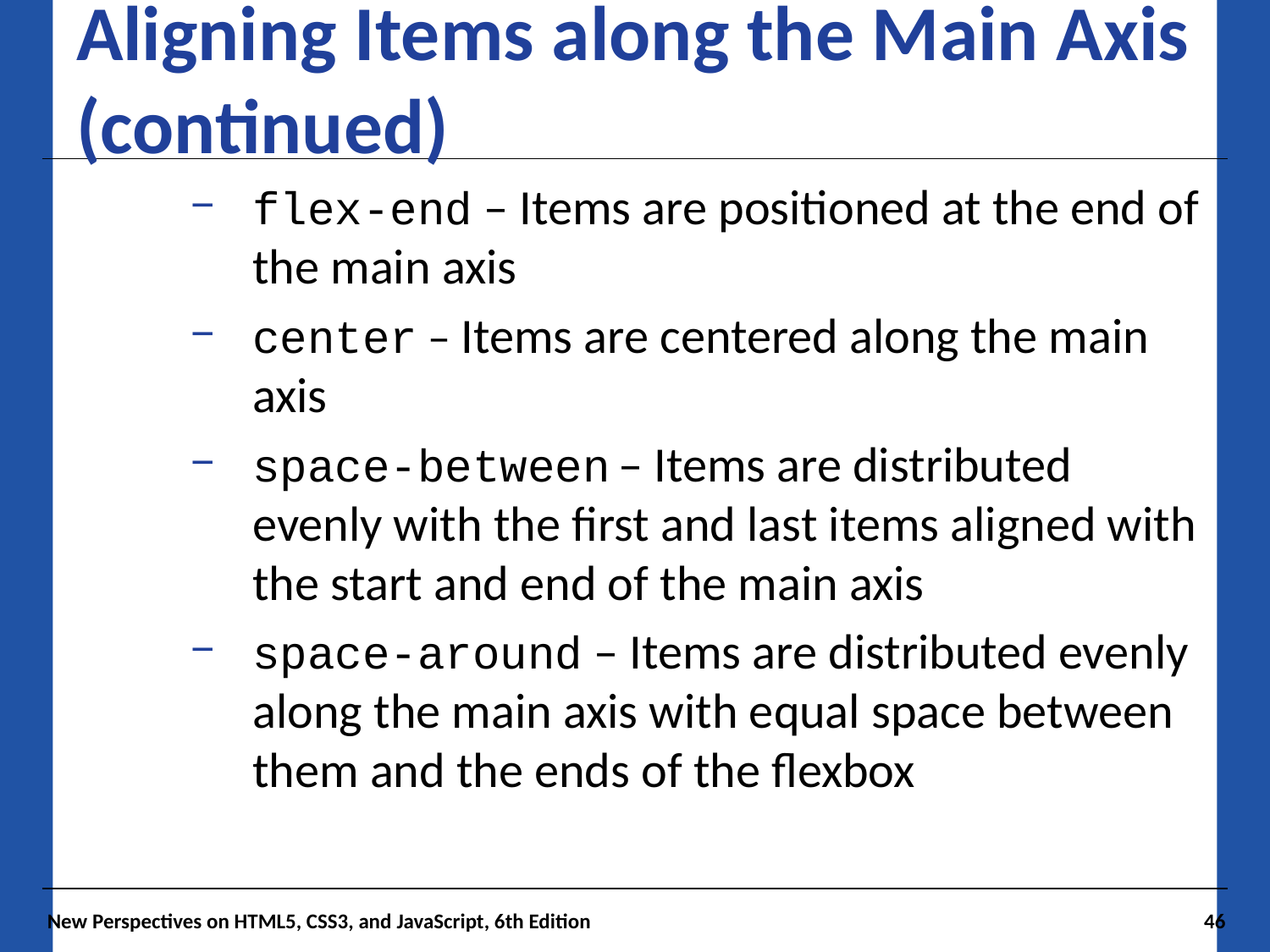

# Aligning Items along the Main Axis (continued)
flex-end – Items are positioned at the end of the main axis
center – Items are centered along the main axis
space-between – Items are distributed evenly with the first and last items aligned with the start and end of the main axis
space-around – Items are distributed evenly along the main axis with equal space between them and the ends of the flexbox

New Perspectives on HTML5, CSS3, and JavaScript, 6th Edition
46